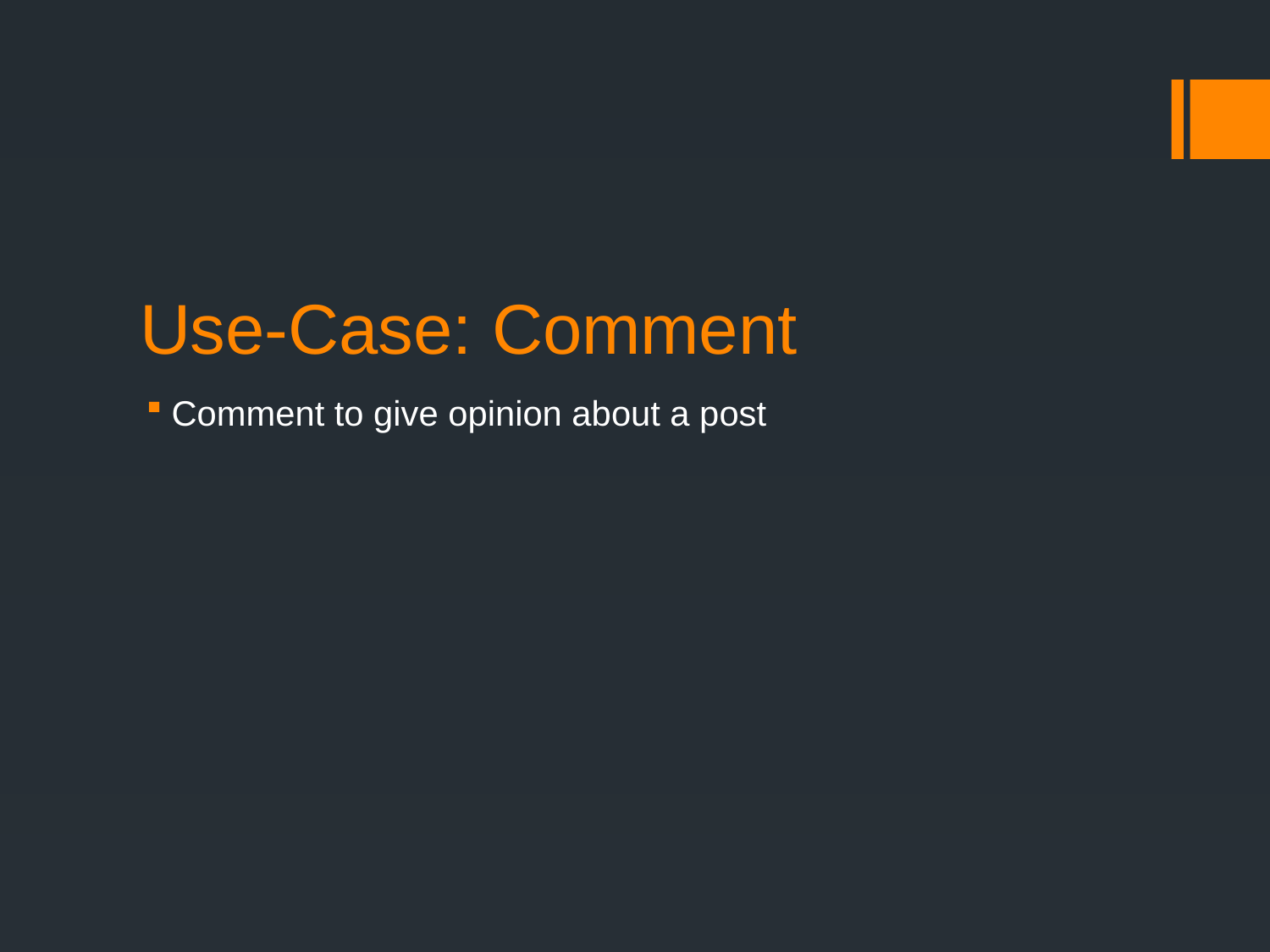

# Use-Case: Comment
Comment to give opinion about a post